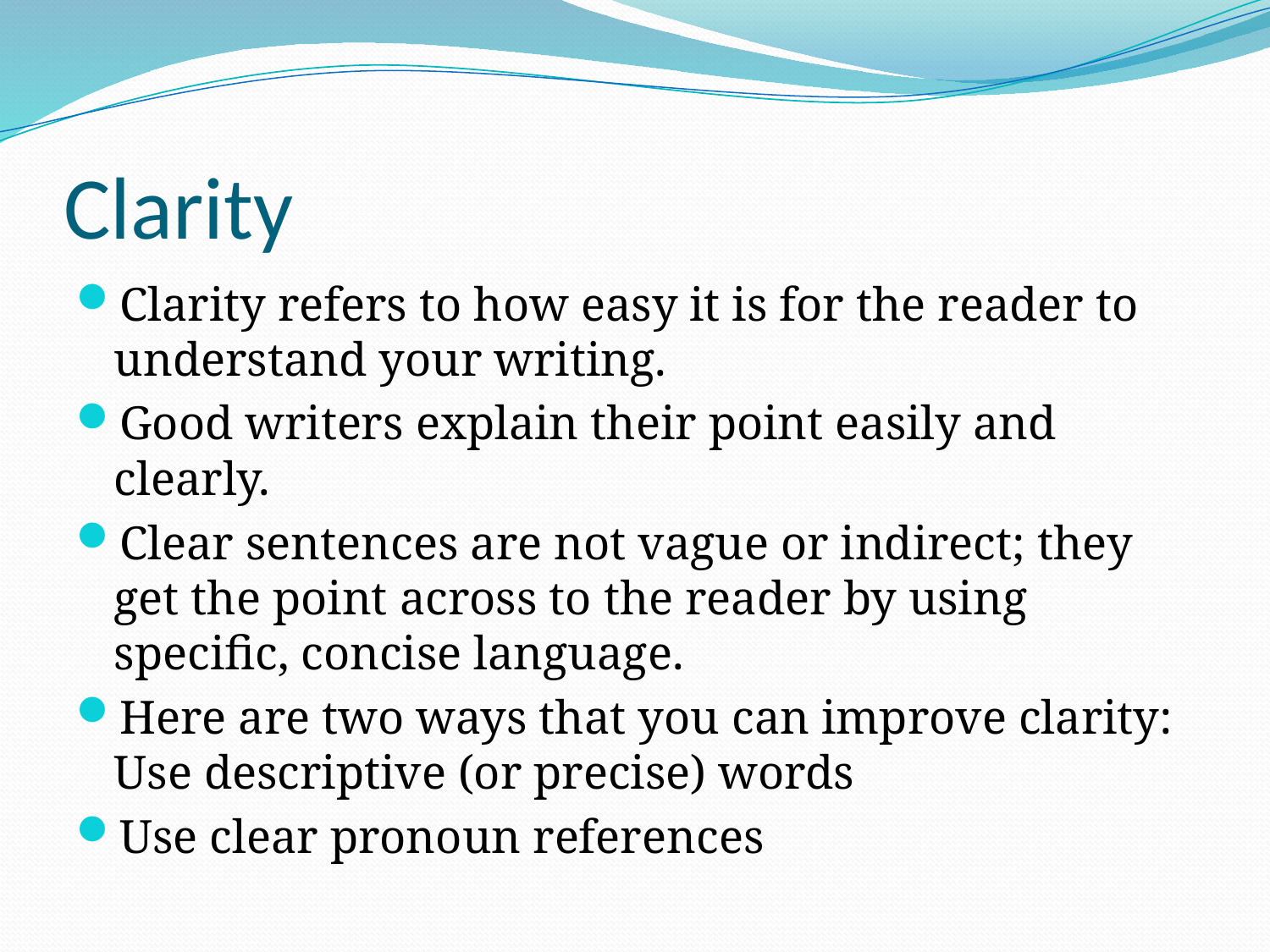

# Clarity
Clarity refers to how easy it is for the reader to understand your writing.
Good writers explain their point easily and clearly.
Clear sentences are not vague or indirect; they get the point across to the reader by using specific, concise language.
Here are two ways that you can improve clarity: Use descriptive (or precise) words
Use clear pronoun references